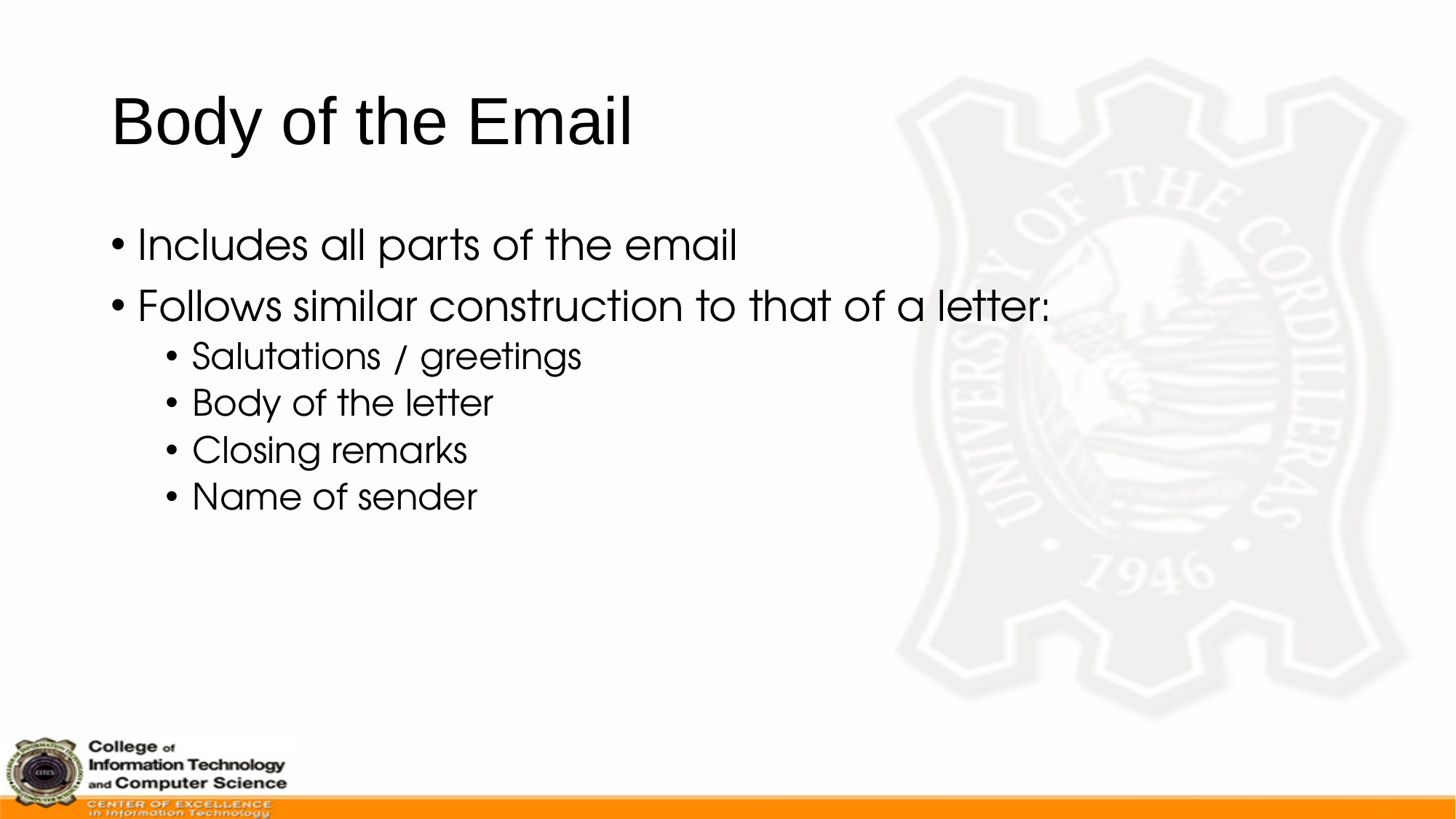

# Body of the Email
Includes all parts of the email
Follows similar construction to that of a letter:
Salutations / greetings
Body of the letter
Closing remarks
Name of sender